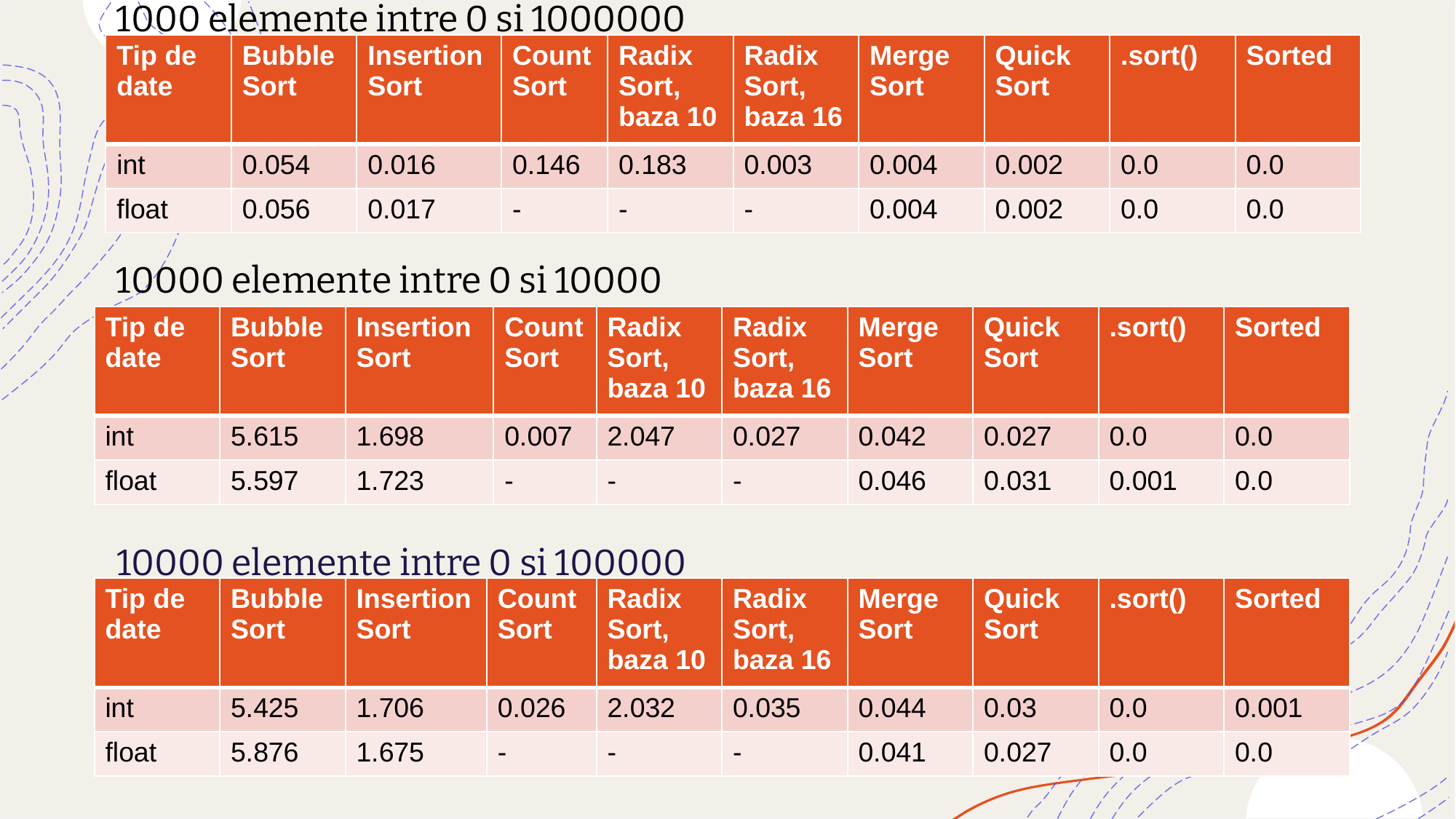

1000 elemente intre 0 si 1000000
| Tip de date | Bubble Sort | Insertion Sort | Count Sort | Radix Sort, baza 10 | Radix Sort, baza 16 | Merge Sort | Quick Sort | .sort() | Sorted |
| --- | --- | --- | --- | --- | --- | --- | --- | --- | --- |
| int | 0.054 | 0.016 | 0.146 | 0.183 | 0.003 | 0.004 | 0.002 | 0.0 | 0.0 |
| float | 0.056 | 0.017 | - | - | - | 0.004 | 0.002 | 0.0 | 0.0 |
10000 elemente intre 0 si 10000
| Tip de date | Bubble Sort | Insertion Sort | Count Sort | Radix Sort, baza 10 | Radix Sort, baza 16 | Merge Sort | Quick Sort | .sort() | Sorted |
| --- | --- | --- | --- | --- | --- | --- | --- | --- | --- |
| int | 5.615 | 1.698 | 0.007 | 2.047 | 0.027 | 0.042 | 0.027 | 0.0 | 0.0 |
| float | 5.597 | 1.723 | - | - | - | 0.046 | 0.031 | 0.001 | 0.0 |
10000 elemente intre 0 si 100000
| Tip de date | Bubble Sort | Insertion Sort | Count Sort | Radix Sort, baza 10 | Radix Sort, baza 16 | Merge Sort | Quick Sort | .sort() | Sorted |
| --- | --- | --- | --- | --- | --- | --- | --- | --- | --- |
| int | 5.425 | 1.706 | 0.026 | 2.032 | 0.035 | 0.044 | 0.03 | 0.0 | 0.001 |
| float | 5.876 | 1.675 | - | - | - | 0.041 | 0.027 | 0.0 | 0.0 |